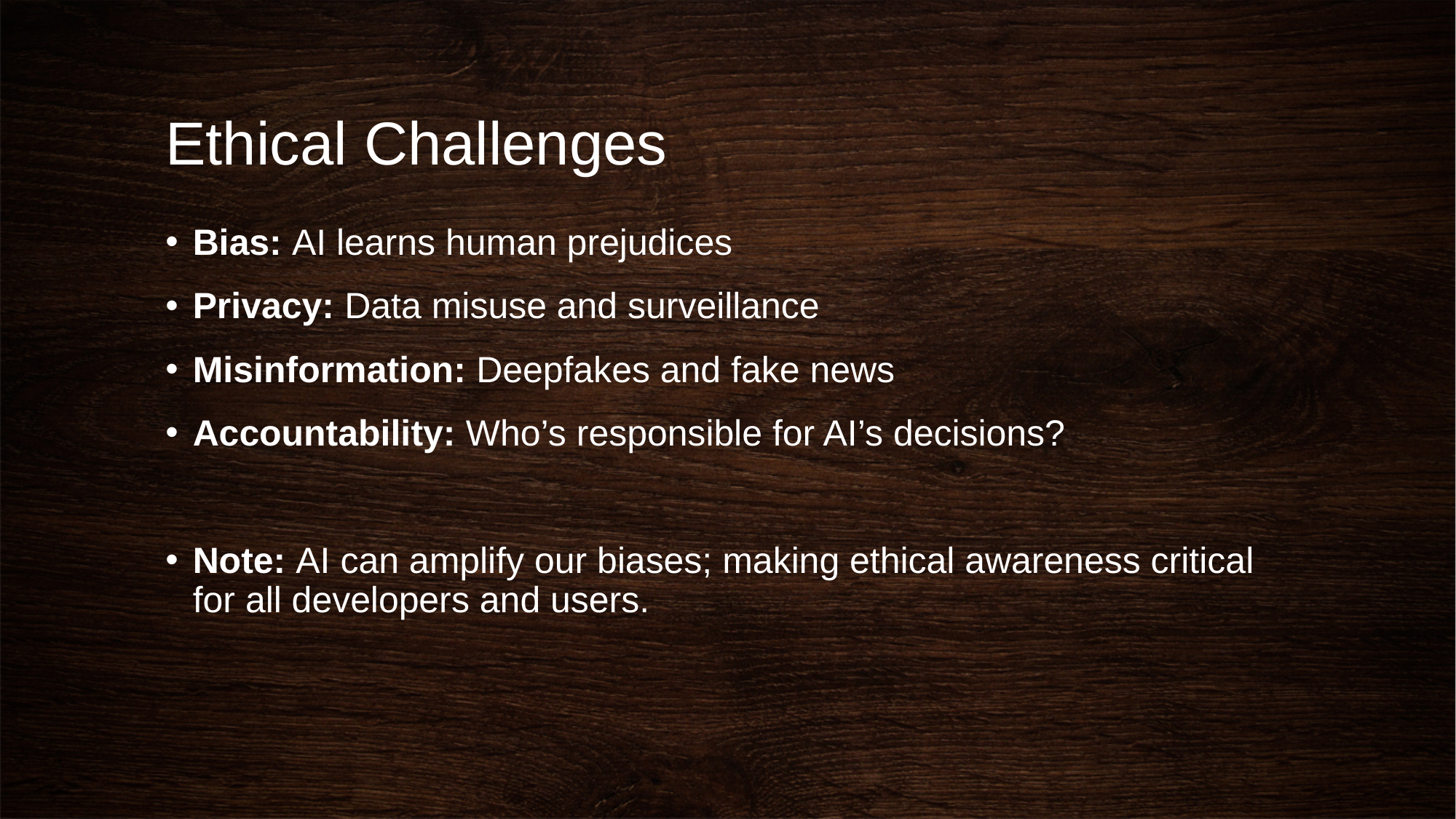

# Ethical Challenges
Bias: AI learns human prejudices
Privacy: Data misuse and surveillance
Misinformation: Deepfakes and fake news
Accountability: Who’s responsible for AI’s decisions?

Note: AI can amplify our biases; making ethical awareness critical for all developers and users.